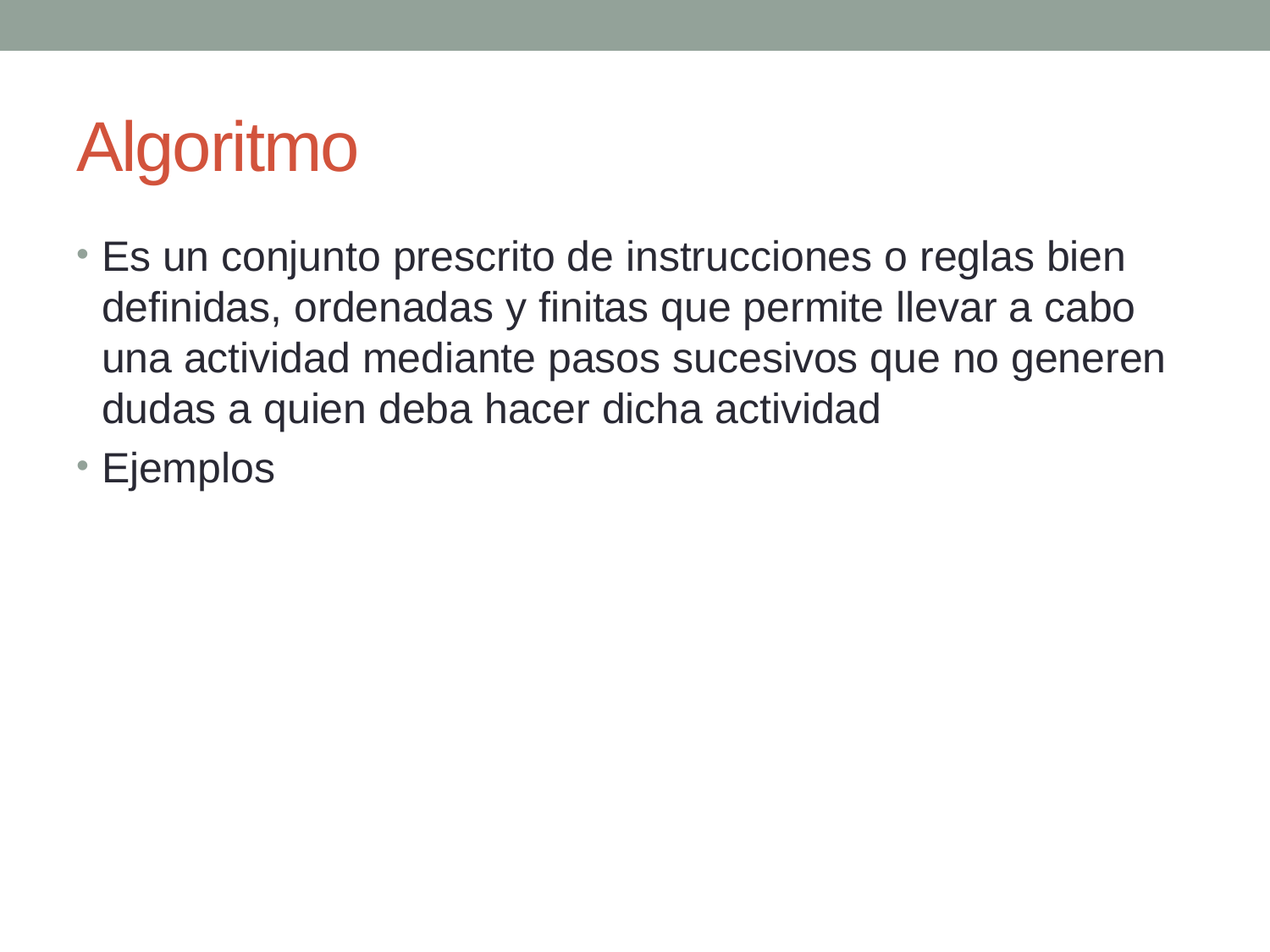

# Algoritmo
Es un conjunto prescrito de instrucciones o reglas bien definidas, ordenadas y finitas que permite llevar a cabo una actividad mediante pasos sucesivos que no generen dudas a quien deba hacer dicha actividad
Ejemplos